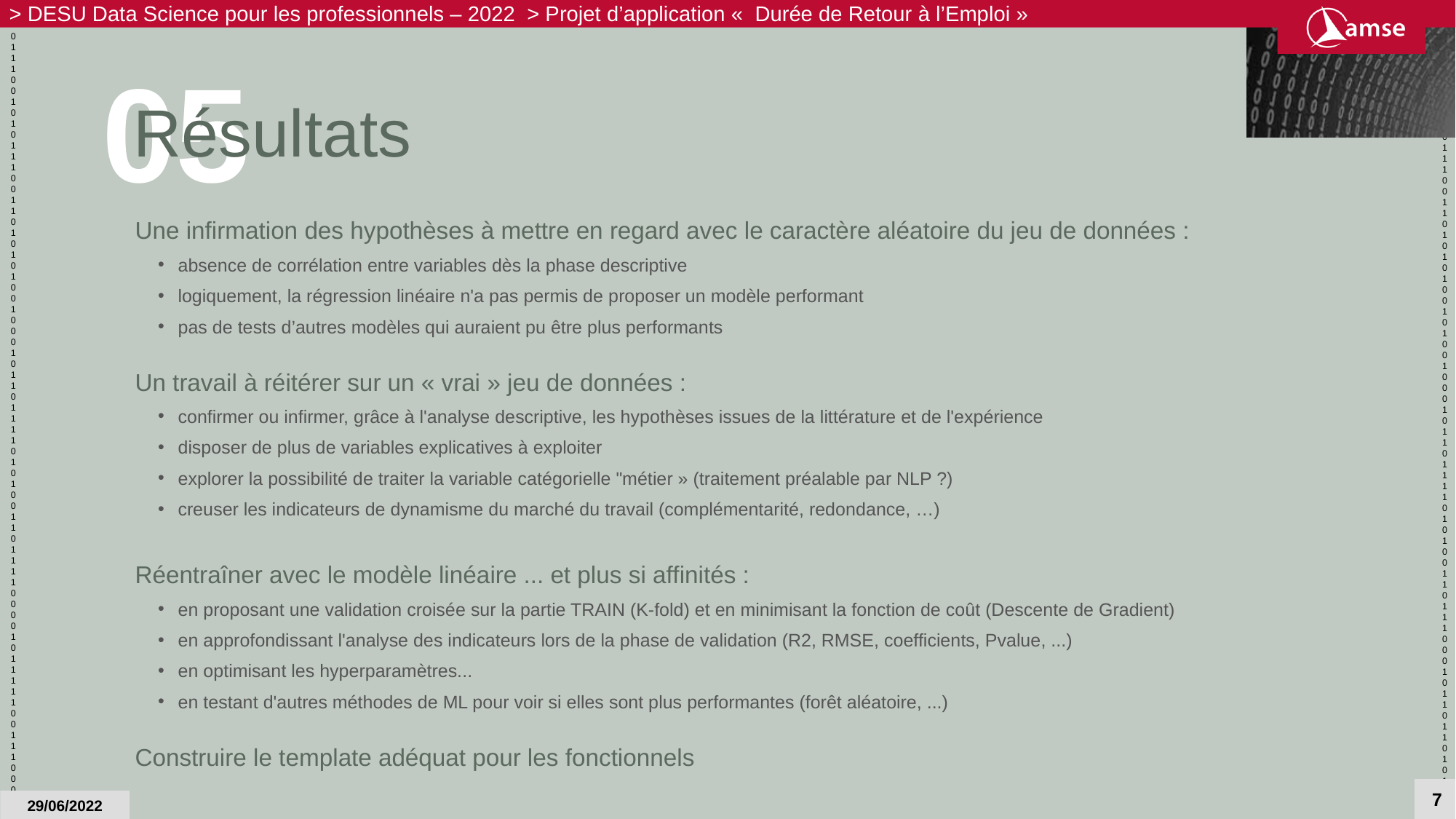

# Résultats
05
Une infirmation des hypothèses à mettre en regard avec le caractère aléatoire du jeu de données :
absence de corrélation entre variables dès la phase descriptive
logiquement, la régression linéaire n'a pas permis de proposer un modèle performant
pas de tests d’autres modèles qui auraient pu être plus performants
Un travail à réitérer sur un « vrai » jeu de données :
confirmer ou infirmer, grâce à l'analyse descriptive, les hypothèses issues de la littérature et de l'expérience
disposer de plus de variables explicatives à exploiter
explorer la possibilité de traiter la variable catégorielle "métier » (traitement préalable par NLP ?)
creuser les indicateurs de dynamisme du marché du travail (complémentarité, redondance, …)

Réentraîner avec le modèle linéaire ... et plus si affinités :
en proposant une validation croisée sur la partie TRAIN (K-fold) et en minimisant la fonction de coût (Descente de Gradient)
en approfondissant l'analyse des indicateurs lors de la phase de validation (R2, RMSE, coefficients, Pvalue, ...)
en optimisant les hyperparamètres...
en testant d'autres méthodes de ML pour voir si elles sont plus performantes (forêt aléatoire, ...)
Construire le template adéquat pour les fonctionnels